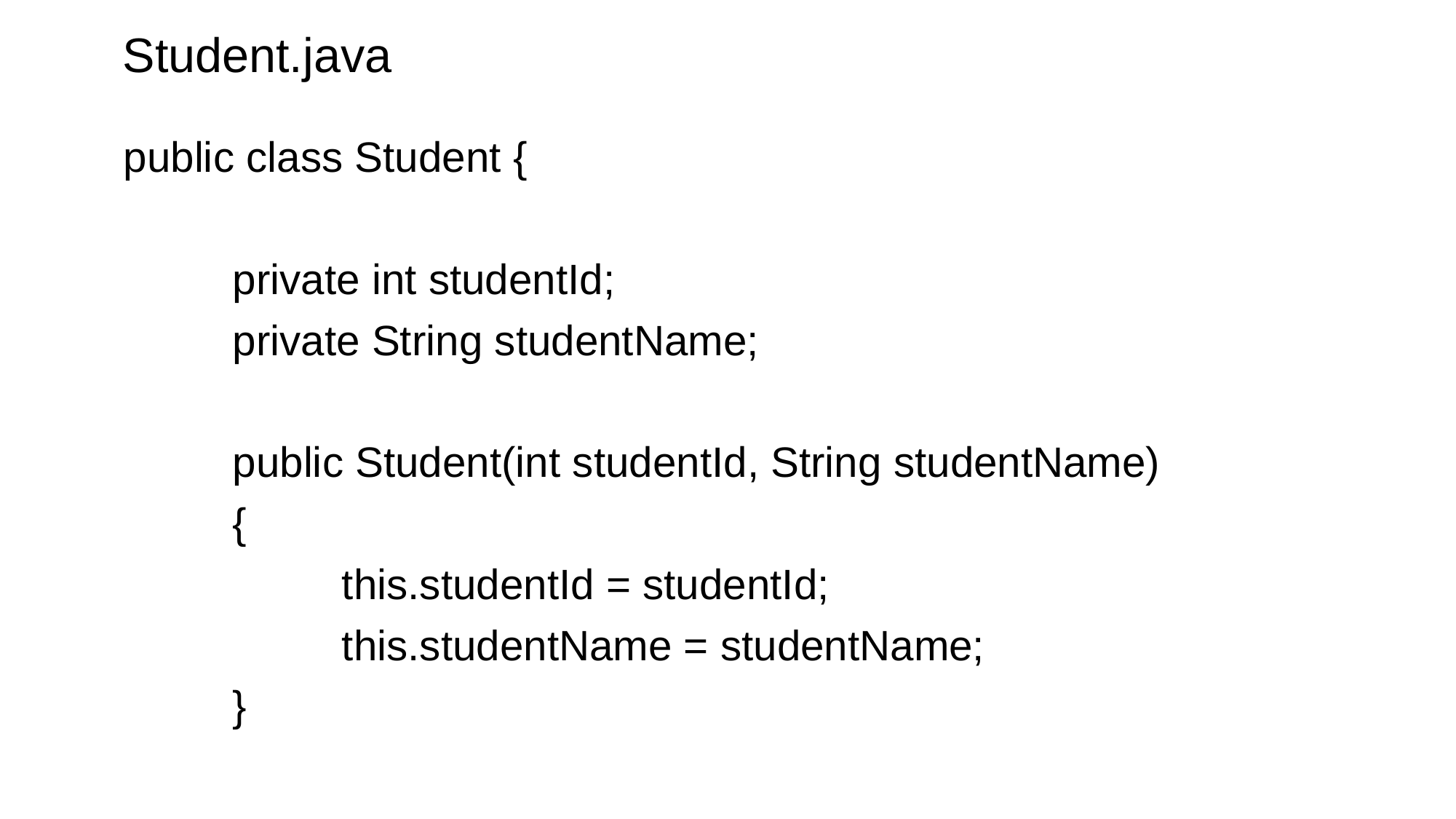

Student.java
public class Student {

	private int studentId;
	private String studentName;

	public Student(int studentId, String studentName)
	{
		this.studentId = studentId;
		this.studentName = studentName;
	}